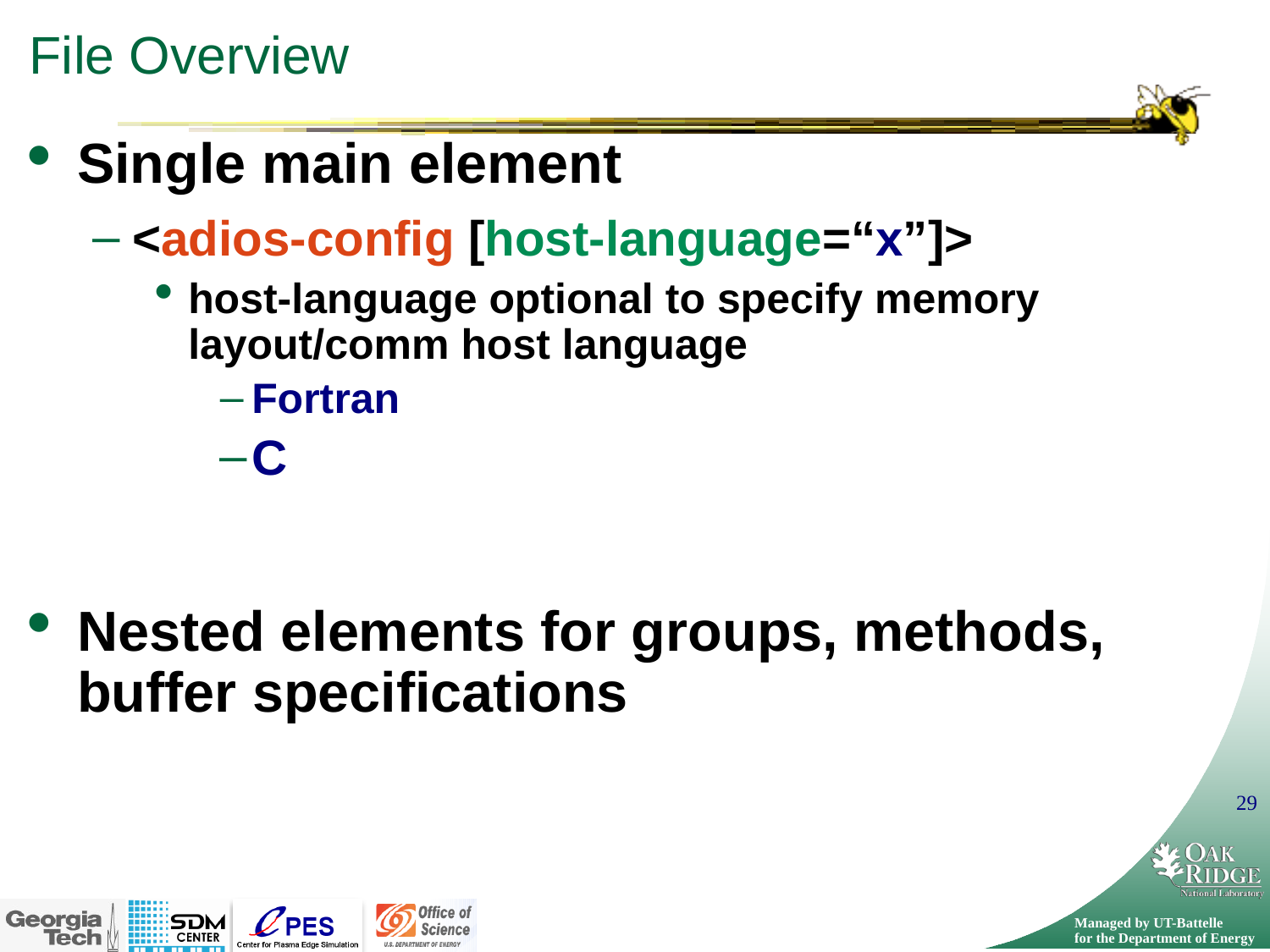

# File Overview
Single main element
<adios-config [host-language=“x”]>
host-language optional to specify memory layout/comm host language
Fortran
C

Nested elements for groups, methods, buffer specifications